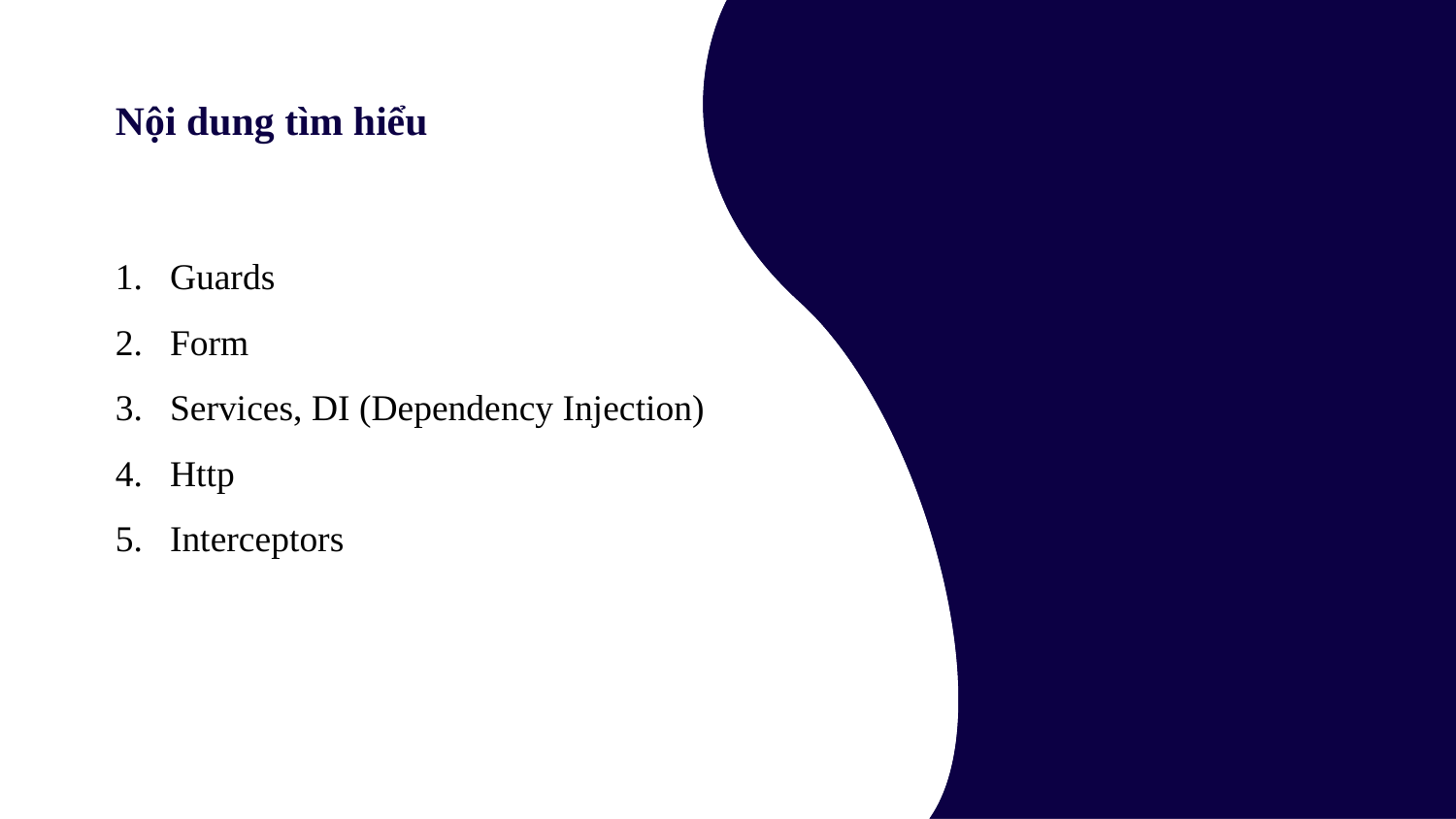

Nội dung tìm hiểu
Guards
Form
Services, DI (Dependency Injection)
Http
Interceptors